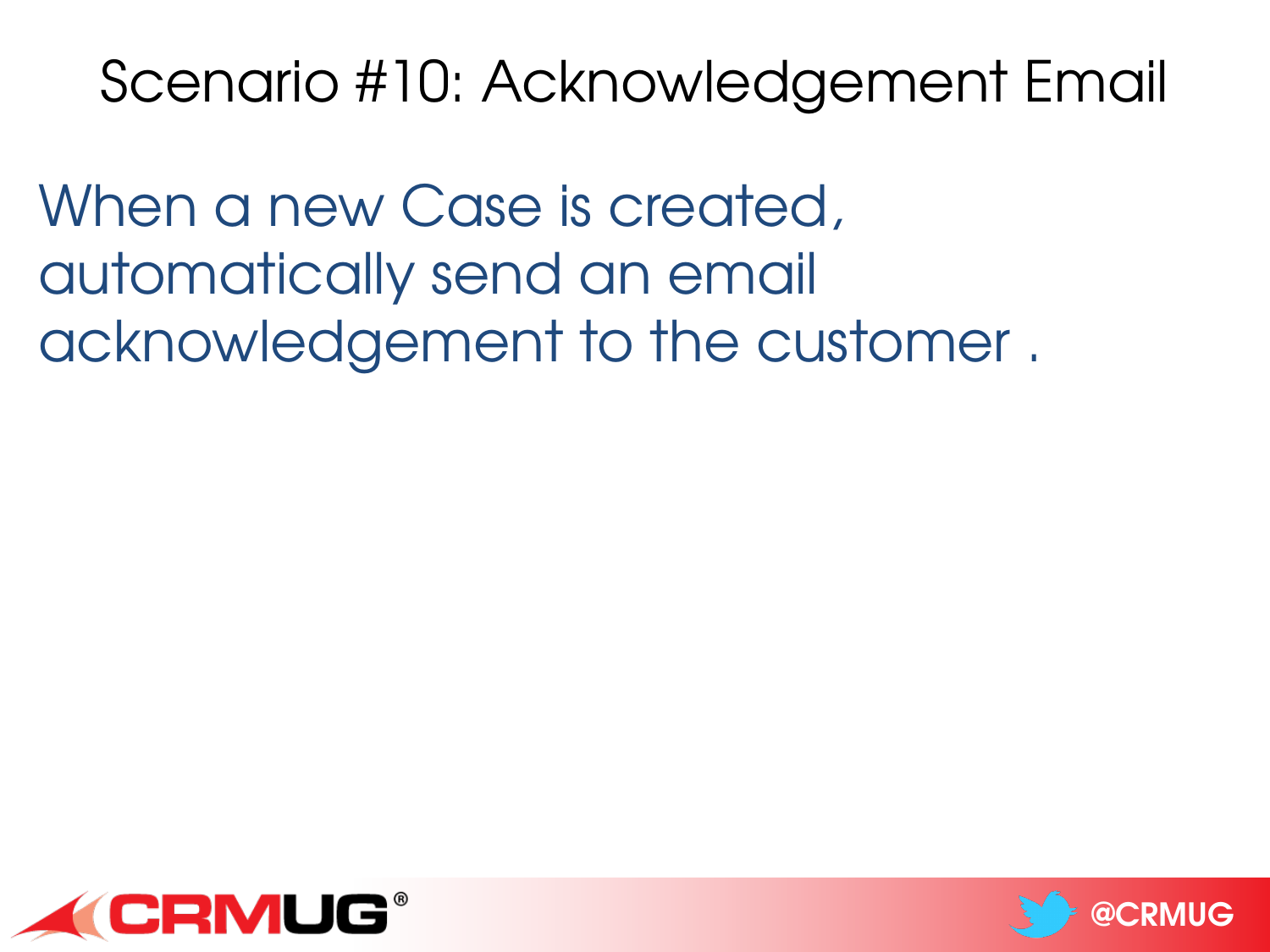

# Scenario #10: Acknowledgement Email
When a new Case is created, automatically send an email acknowledgement to the customer .